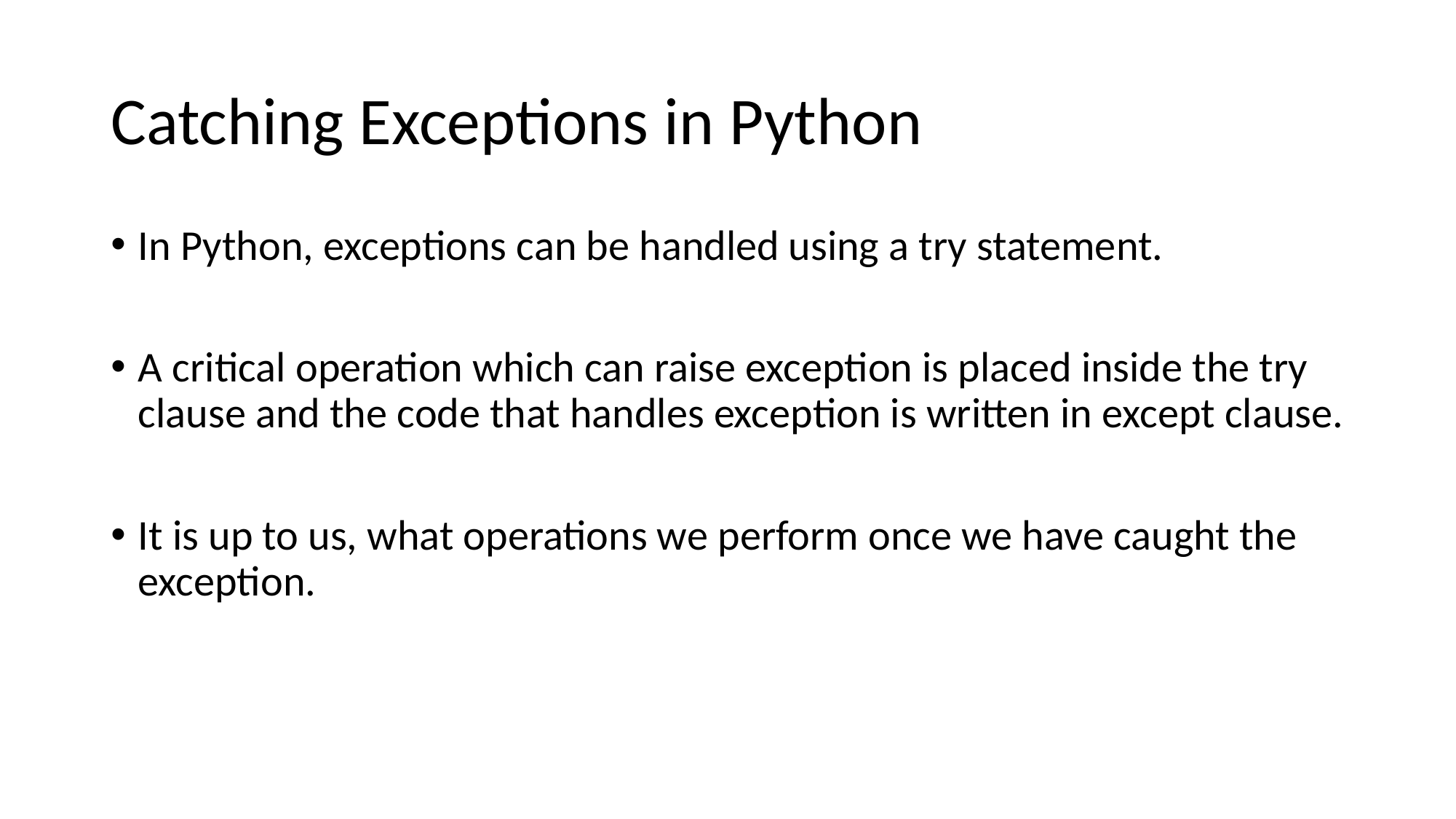

# Catching Exceptions in Python
In Python, exceptions can be handled using a try statement.

A critical operation which can raise exception is placed inside the try clause and the code that handles exception is written in except clause.

It is up to us, what operations we perform once we have caught the exception.